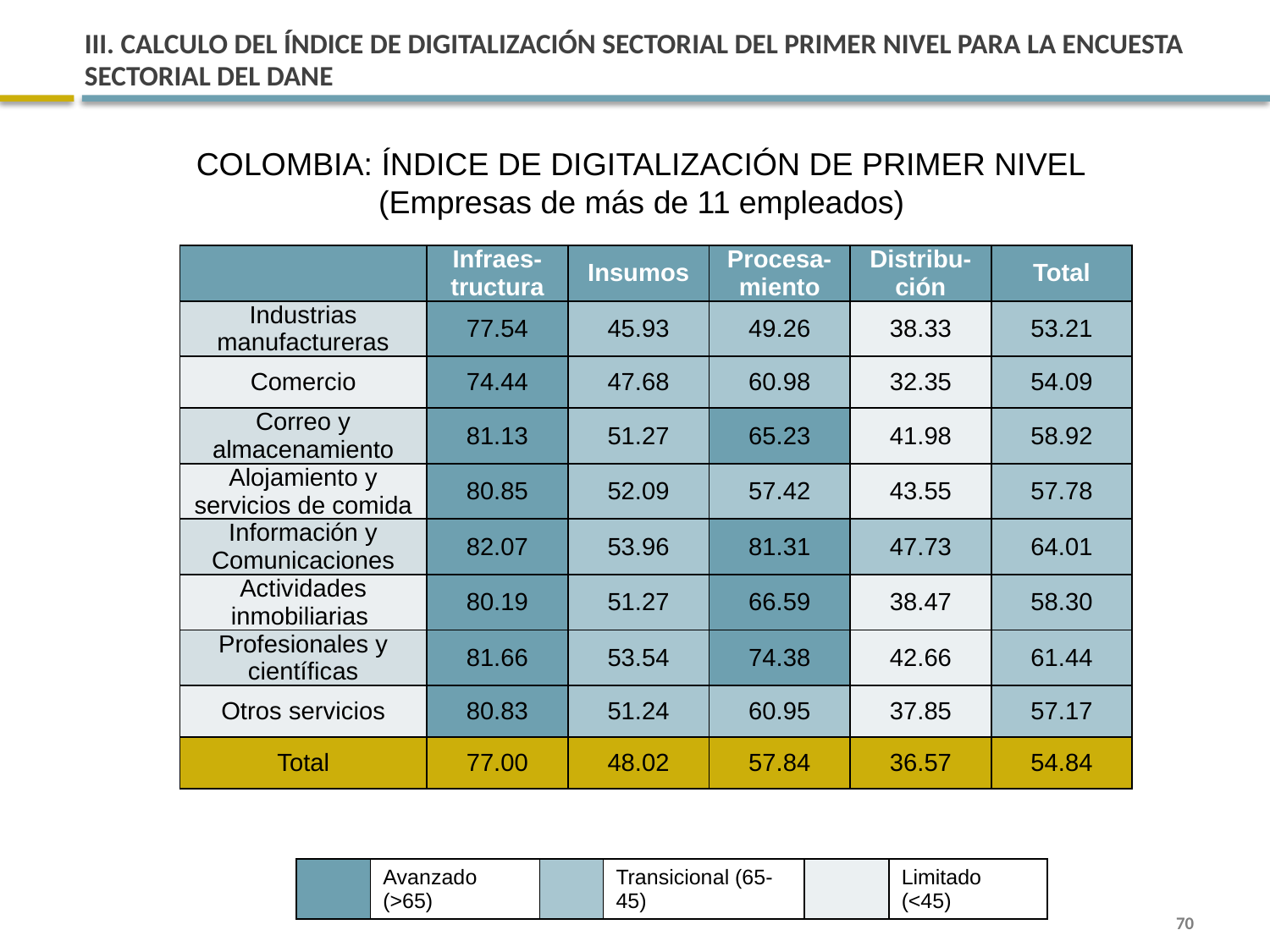

# III. CALCULO DEL ÍNDICE DE DIGITALIZACIÓN SECTORIAL DEL PRIMER NIVEL PARA LA ENCUESTA SECTORIAL DEL DANE
COLOMBIA: ÍNDICE DE DIGITALIZACIÓN DE PRIMER NIVEL
(Empresas de más de 11 empleados)
|  | Infraes- tructura | Insumos | Procesa- miento | Distribu- ción | Total |
| --- | --- | --- | --- | --- | --- |
| Industrias manufactureras | 77.54 | 45.93 | 49.26 | 38.33 | 53.21 |
| Comercio | 74.44 | 47.68 | 60.98 | 32.35 | 54.09 |
| Correo y almacenamiento | 81.13 | 51.27 | 65.23 | 41.98 | 58.92 |
| Alojamiento y servicios de comida | 80.85 | 52.09 | 57.42 | 43.55 | 57.78 |
| Información y Comunicaciones | 82.07 | 53.96 | 81.31 | 47.73 | 64.01 |
| Actividades inmobiliarias | 80.19 | 51.27 | 66.59 | 38.47 | 58.30 |
| Profesionales y científicas | 81.66 | 53.54 | 74.38 | 42.66 | 61.44 |
| Otros servicios | 80.83 | 51.24 | 60.95 | 37.85 | 57.17 |
| Total | 77.00 | 48.02 | 57.84 | 36.57 | 54.84 |
|  | Avanzado (>65) |  | Transicional (65-45) |  | Limitado (<45) |
| --- | --- | --- | --- | --- | --- |